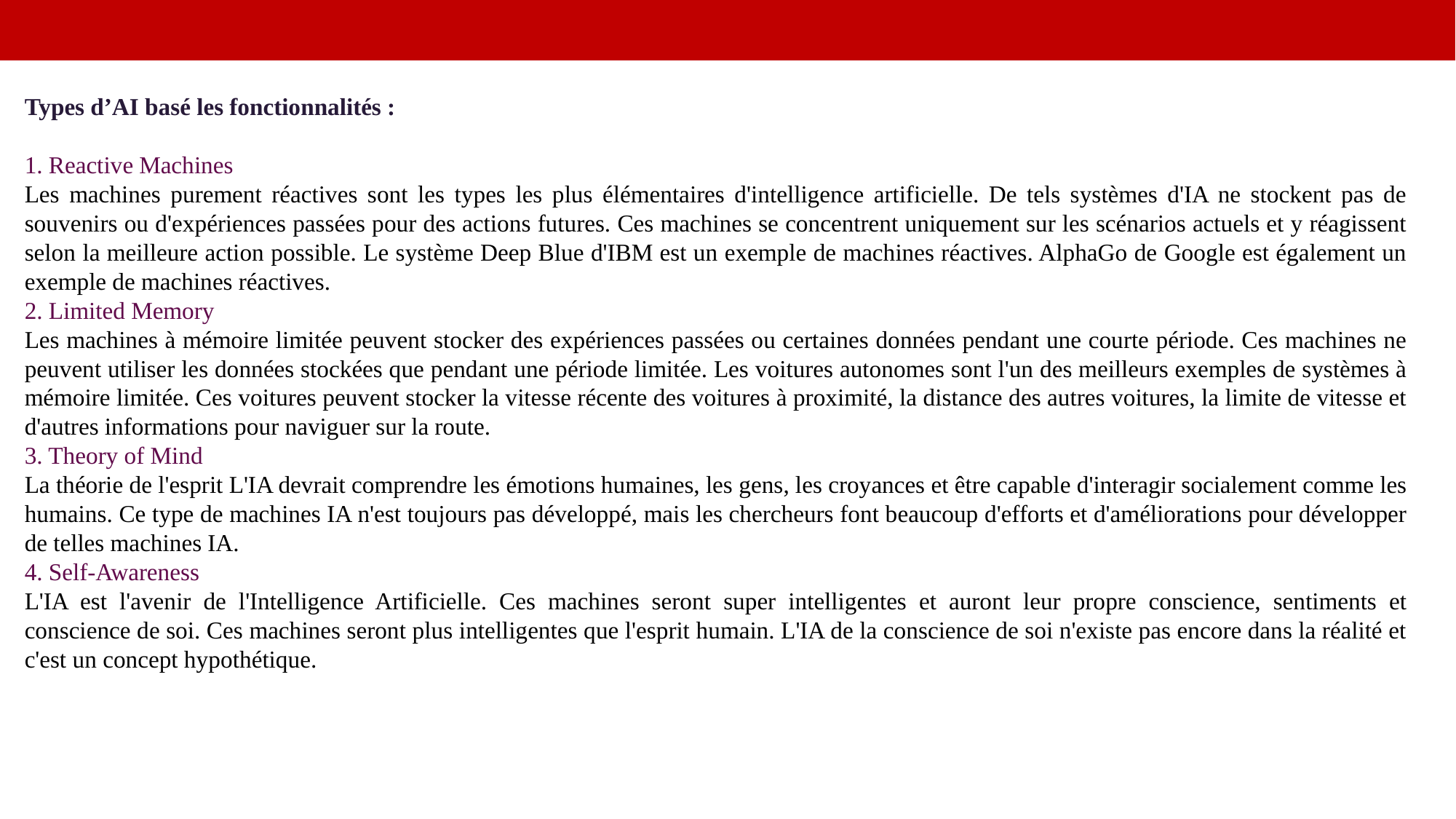

Types d’AI basé les fonctionnalités :

1. Reactive Machines
Les machines purement réactives sont les types les plus élémentaires d'intelligence artificielle. De tels systèmes d'IA ne stockent pas de souvenirs ou d'expériences passées pour des actions futures. Ces machines se concentrent uniquement sur les scénarios actuels et y réagissent selon la meilleure action possible. Le système Deep Blue d'IBM est un exemple de machines réactives. AlphaGo de Google est également un exemple de machines réactives.
2. Limited Memory
Les machines à mémoire limitée peuvent stocker des expériences passées ou certaines données pendant une courte période. Ces machines ne peuvent utiliser les données stockées que pendant une période limitée. Les voitures autonomes sont l'un des meilleurs exemples de systèmes à mémoire limitée. Ces voitures peuvent stocker la vitesse récente des voitures à proximité, la distance des autres voitures, la limite de vitesse et d'autres informations pour naviguer sur la route.
3. Theory of Mind
La théorie de l'esprit L'IA devrait comprendre les émotions humaines, les gens, les croyances et être capable d'interagir socialement comme les humains. Ce type de machines IA n'est toujours pas développé, mais les chercheurs font beaucoup d'efforts et d'améliorations pour développer de telles machines IA.
4. Self-Awareness
L'IA est l'avenir de l'Intelligence Artificielle. Ces machines seront super intelligentes et auront leur propre conscience, sentiments et conscience de soi. Ces machines seront plus intelligentes que l'esprit humain. L'IA de la conscience de soi n'existe pas encore dans la réalité et c'est un concept hypothétique.